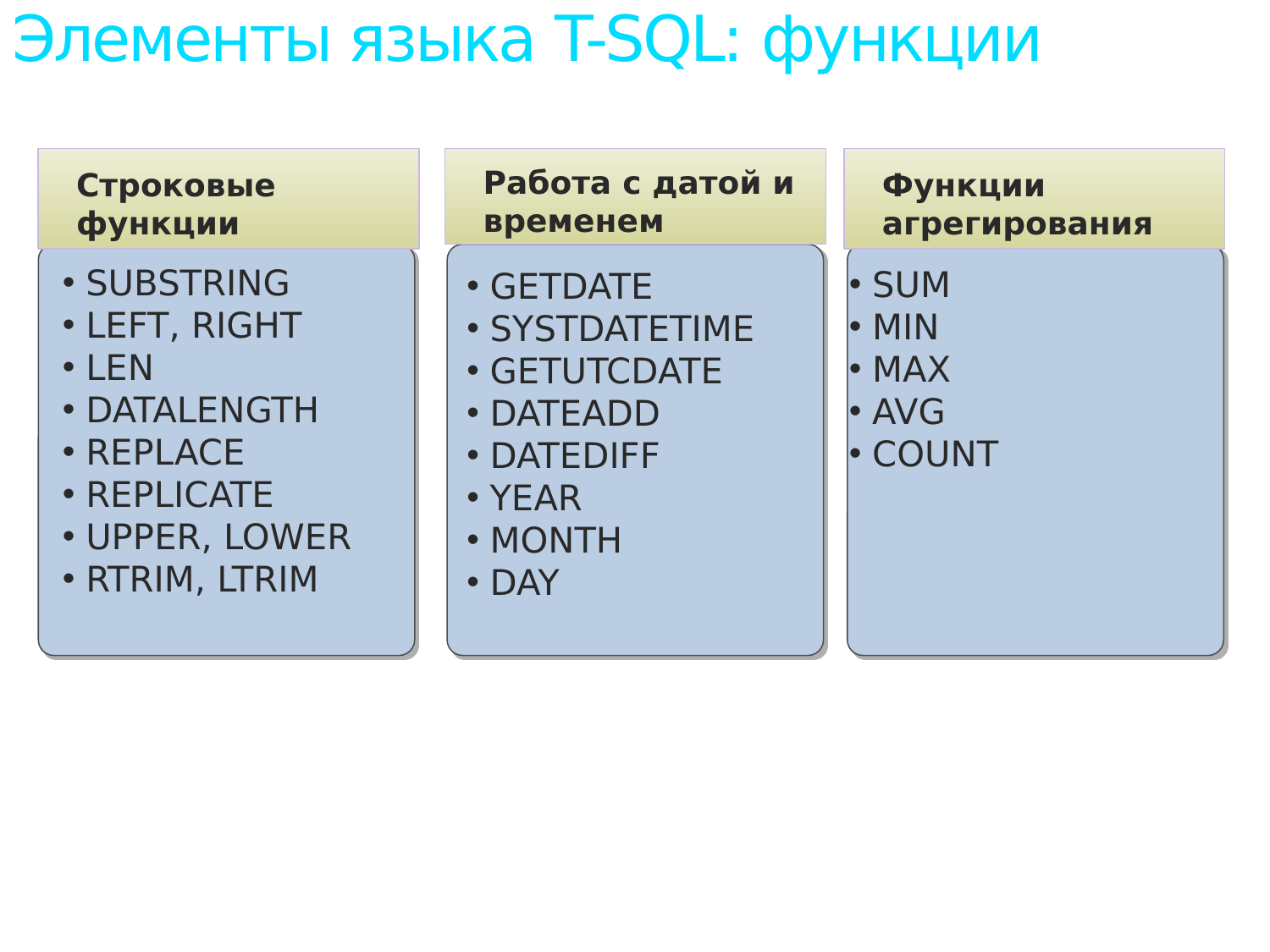

Элементы языка T-SQL: функции
Строковые функции
Работа с датой и временем
Функции агрегирования

SUBSTRING
LEFT, RIGHT
LEN
DATALENGTH
REPLACE
REPLICATE
UPPER, LOWER
RTRIM, LTRIM
SUM
MIN
MAX
AVG
COUNT
GETDATE
SYSTDATETIME
GETUTCDATE
DATEADD
DATEDIFF
YEAR
MONTH
DAY